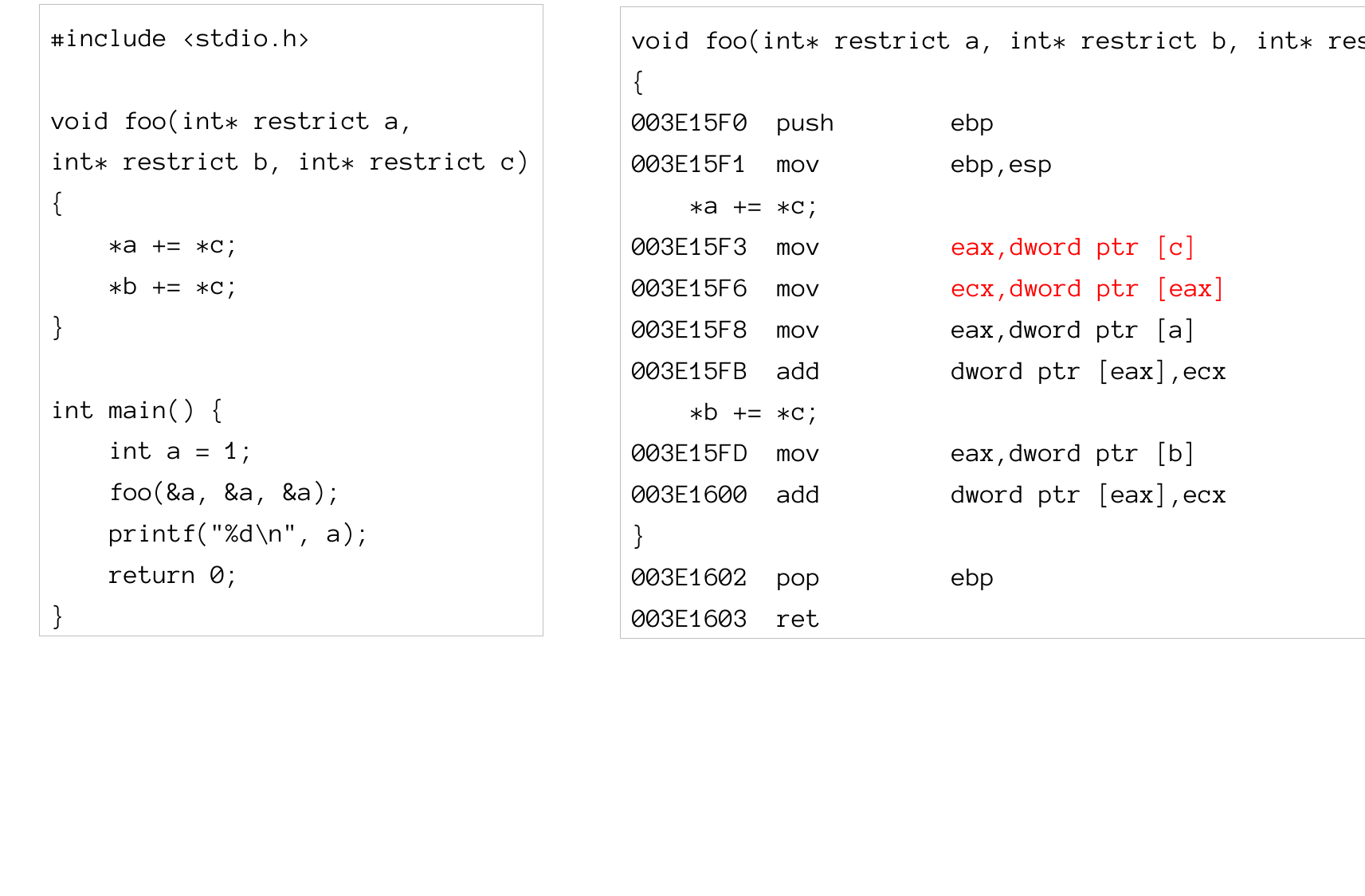

#include <stdio.h>

void foo(int* restrict a,
int* restrict b, int* restrict c)
{
    *a += *c;
    *b += *c;
}

int main() {
    int a = 1;
    foo(&a, &a, &a);
    printf("%d\n", a);
    return 0;
}
void foo(int* restrict a, int* restrict b, int* restrict c)
{
003E15F0  push        ebp
003E15F1  mov         ebp,esp
    *a += *c;
003E15F3  mov         eax,dword ptr [c]
003E15F6  mov         ecx,dword ptr [eax]
003E15F8  mov         eax,dword ptr [a]
003E15FB  add         dword ptr [eax],ecx
    *b += *c;
003E15FD  mov         eax,dword ptr [b]
003E1600  add         dword ptr [eax],ecx
}
003E1602  pop         ebp
003E1603  ret